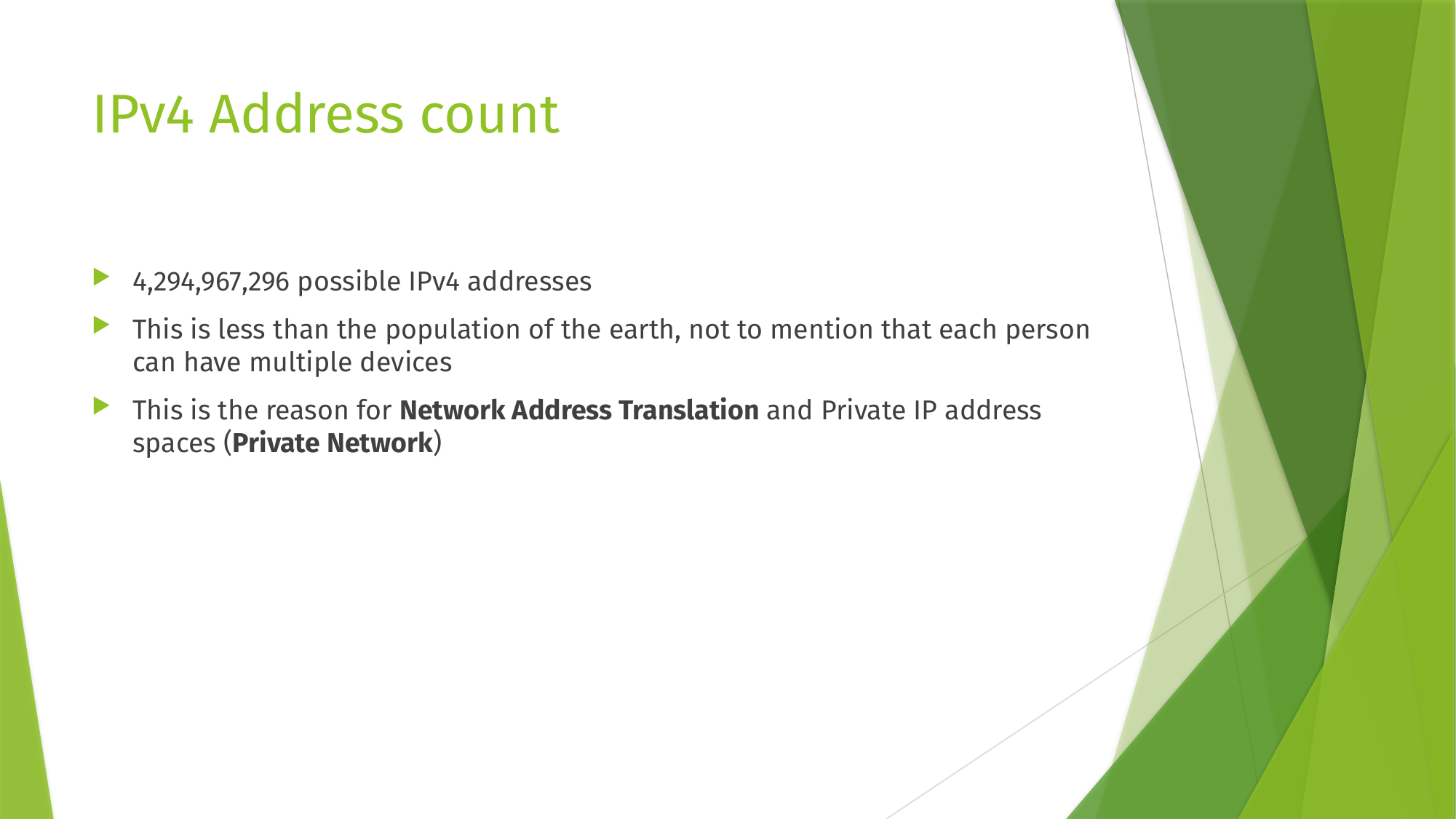

# IPv4 Address count
4,294,967,296 possible IPv4 addresses
This is less than the population of the earth, not to mention that each person can have multiple devices
This is the reason for Network Address Translation and Private IP address spaces (Private Network)